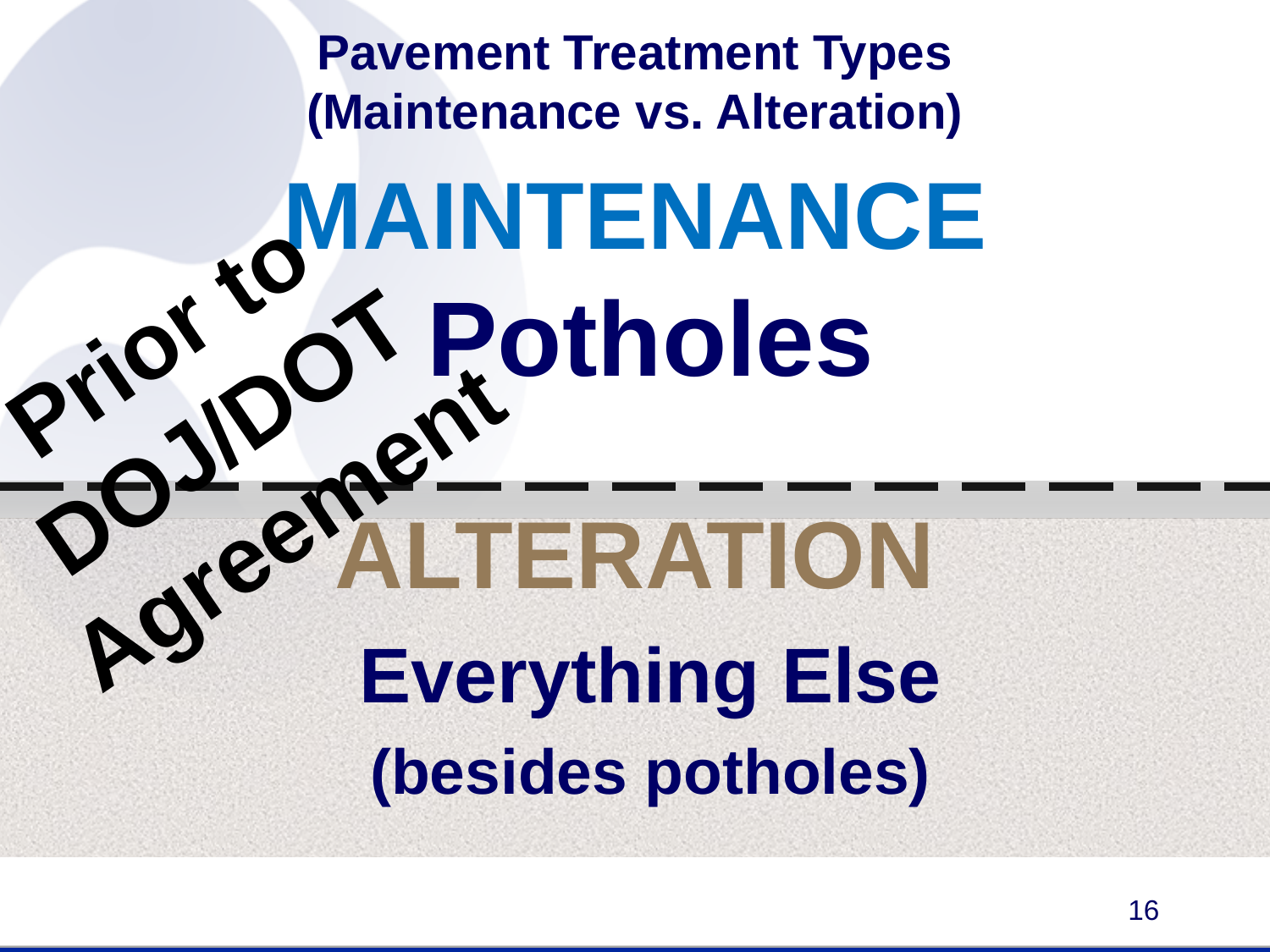

# Pavement Treatment Types (Maintenance vs. Alteration)
MAINTENANCE
Prior to DOJ/DOT
Agreement
Potholes

ALTERATION

Everything Else
(besides potholes)